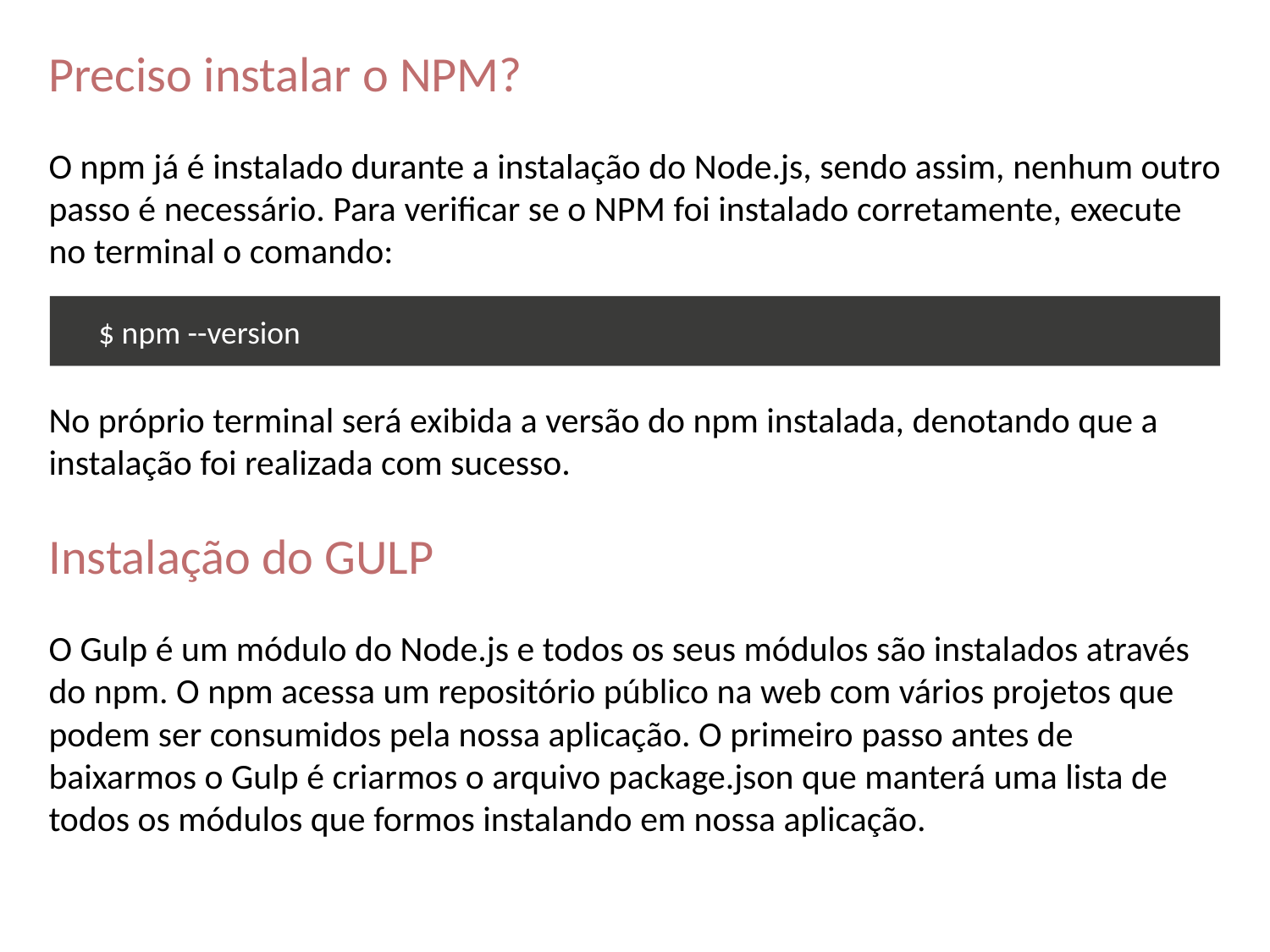

Preciso instalar o NPM?

O npm já é instalado durante a instalação do Node.js, sendo assim, nenhum outro passo é necessário. Para verificar se o NPM foi instalado corretamente, execute no terminal o comando:

No próprio terminal será exibida a versão do npm instalada, denotando que a instalação foi realizada com sucesso.

Instalação do GULP

O Gulp é um módulo do Node.js e todos os seus módulos são instalados através do npm. O npm acessa um repositório público na web com vários projetos que podem ser consumidos pela nossa aplicação. O primeiro passo antes de baixarmos o Gulp é criarmos o arquivo package.json que manterá uma lista de todos os módulos que formos instalando em nossa aplicação.
     $ npm --version